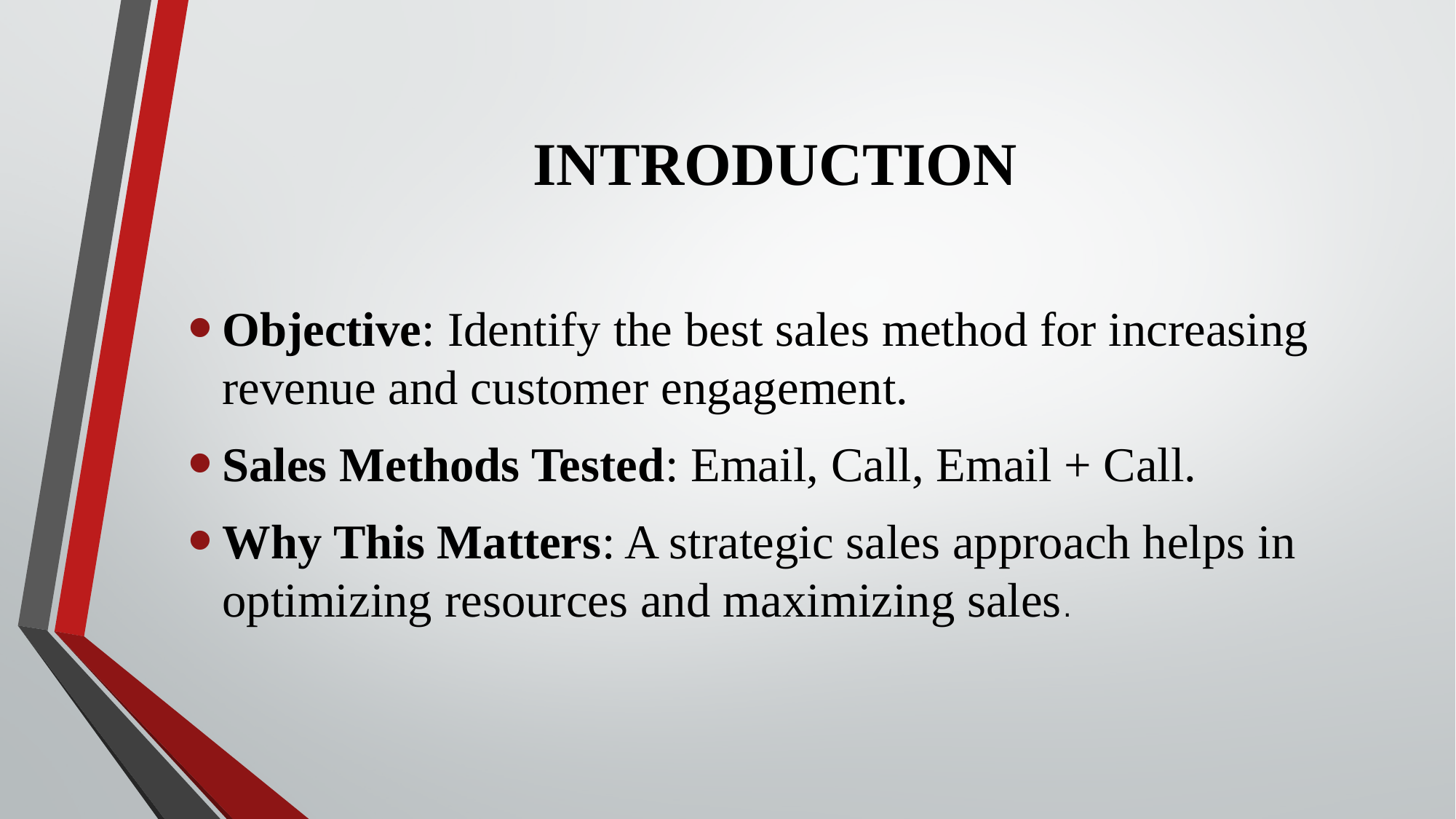

# INTRODUCTION
Objective: Identify the best sales method for increasing revenue and customer engagement.
Sales Methods Tested: Email, Call, Email + Call.
Why This Matters: A strategic sales approach helps in optimizing resources and maximizing sales.